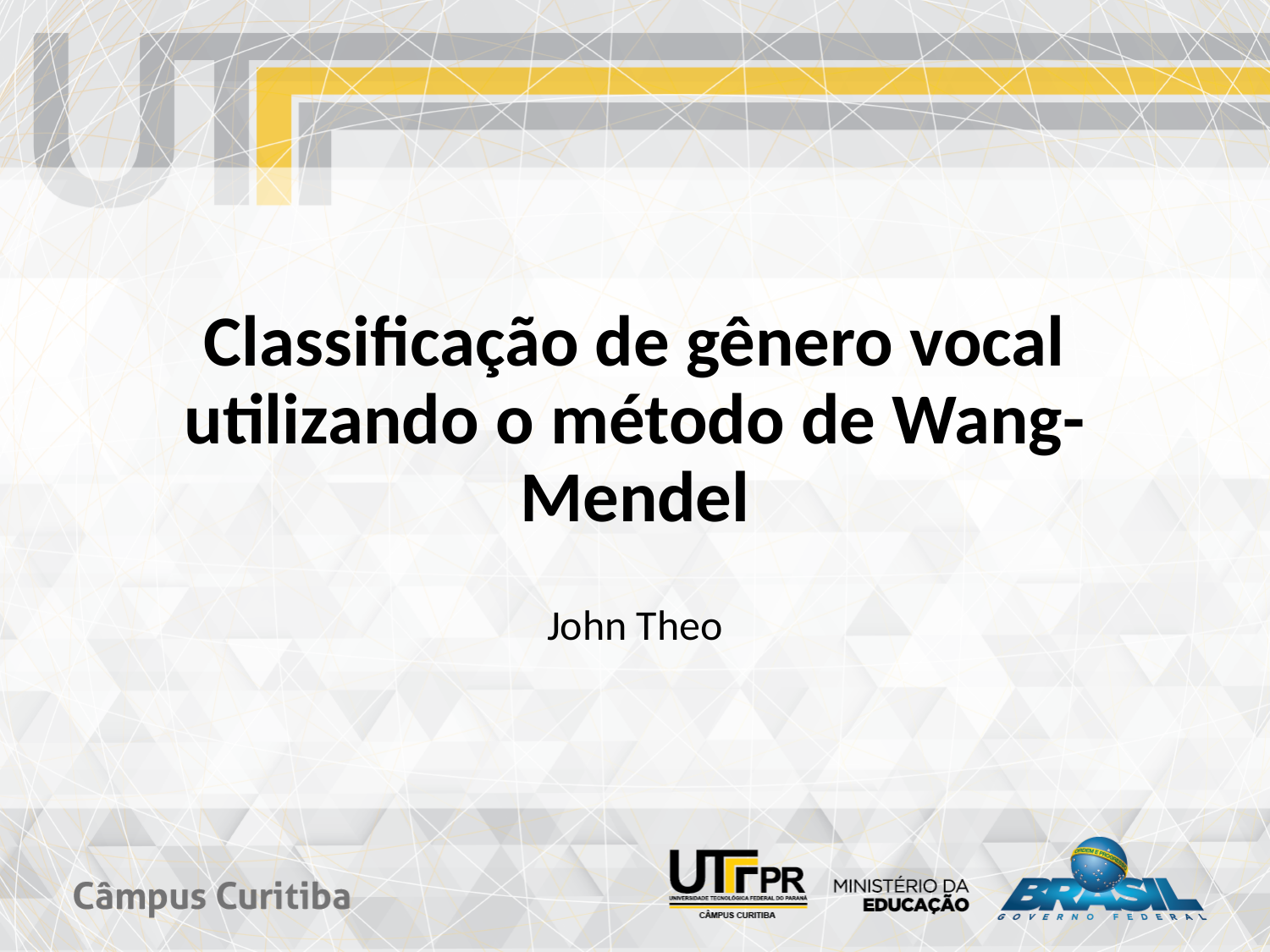

# Classificação de gênero vocal utilizando o método de Wang-Mendel
John Theo